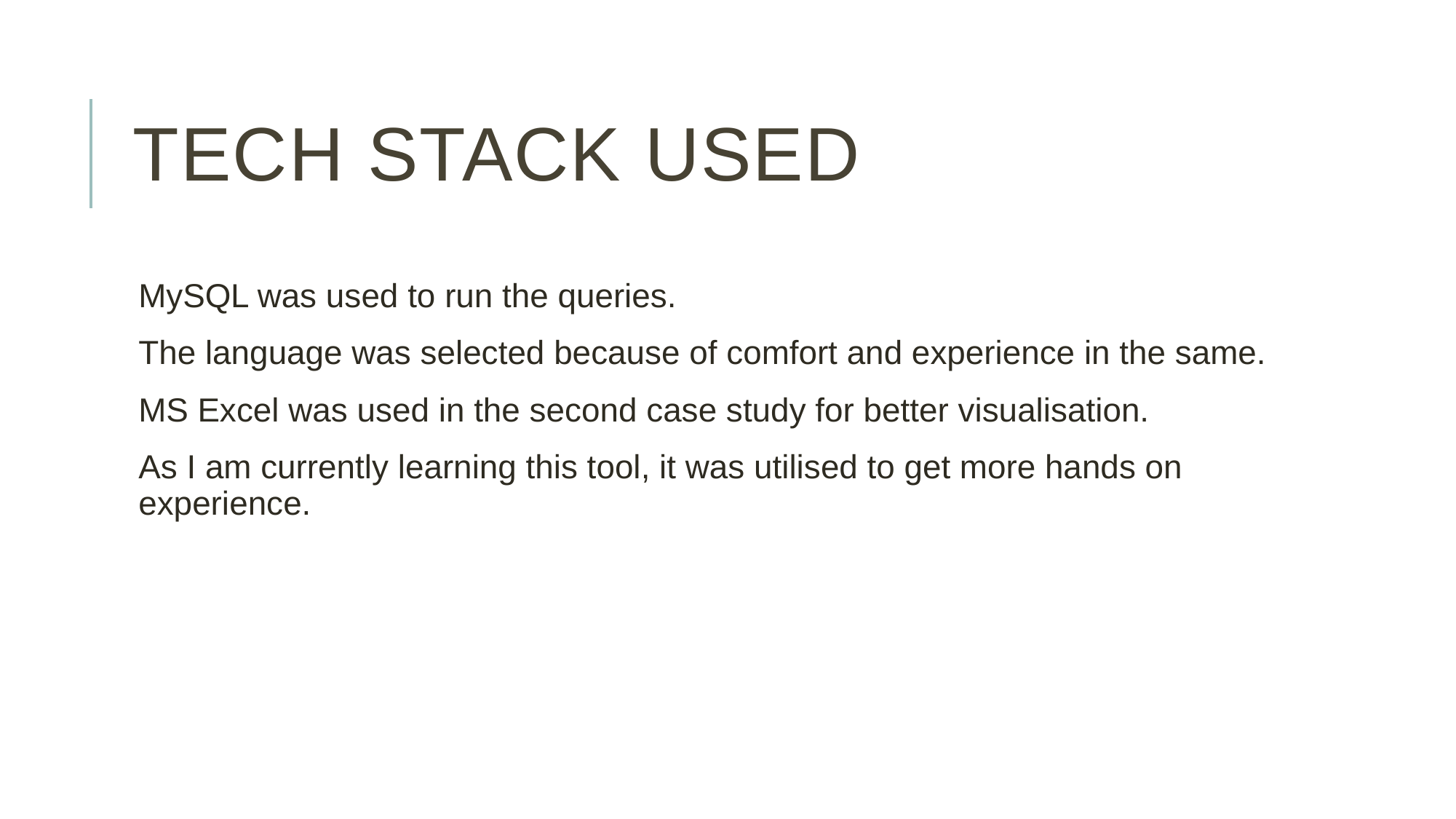

# Tech stack used
MySQL was used to run the queries.
The language was selected because of comfort and experience in the same.
MS Excel was used in the second case study for better visualisation.
As I am currently learning this tool, it was utilised to get more hands on experience.